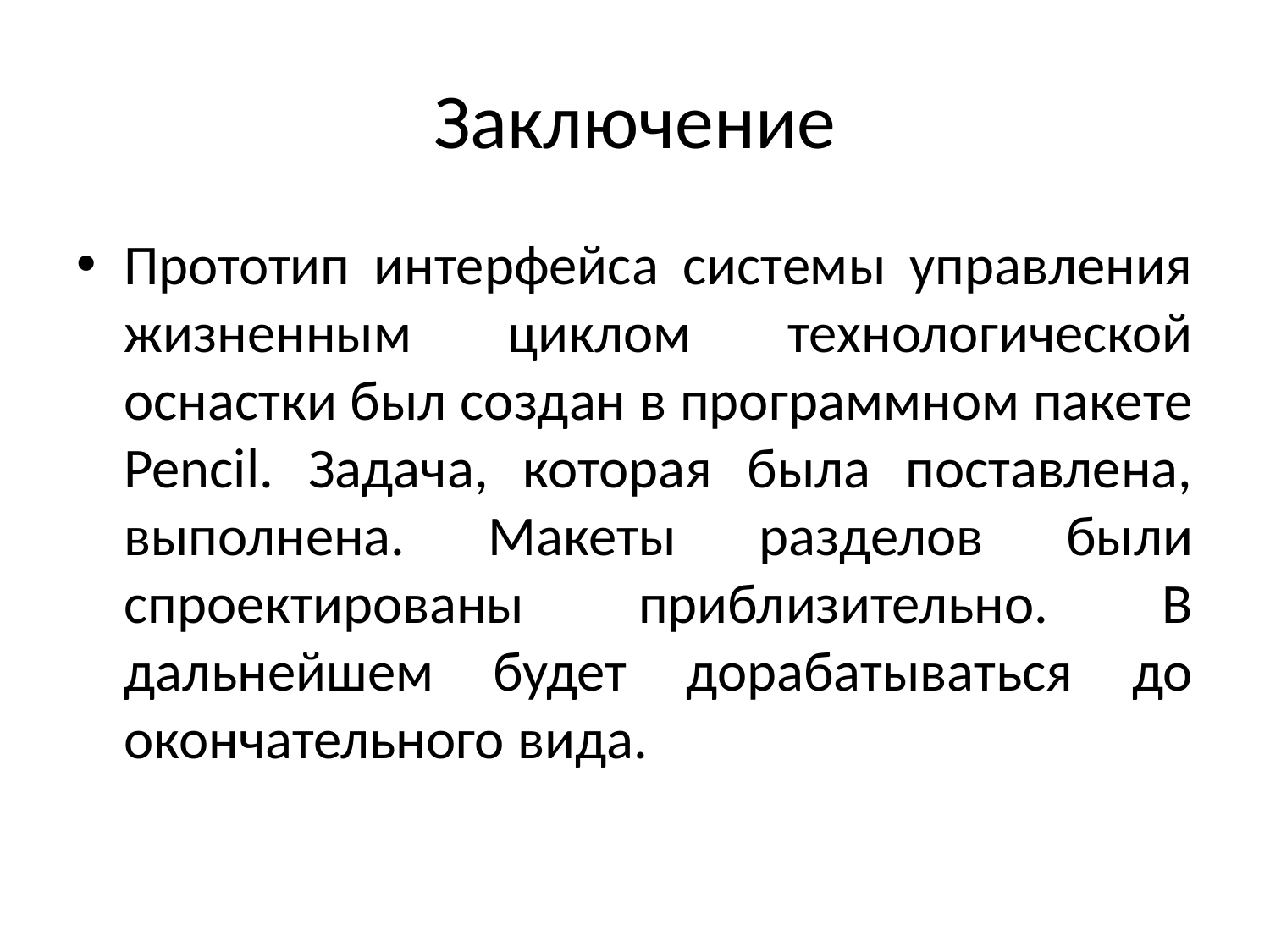

# Заключение
Прототип интерфейса системы управления жизненным циклом технологической оснастки был создан в программном пакете Pencil. Задача, которая была поставлена, выполнена. Макеты разделов были спроектированы приблизительно. В дальнейшем будет дорабатываться до окончательного вида.